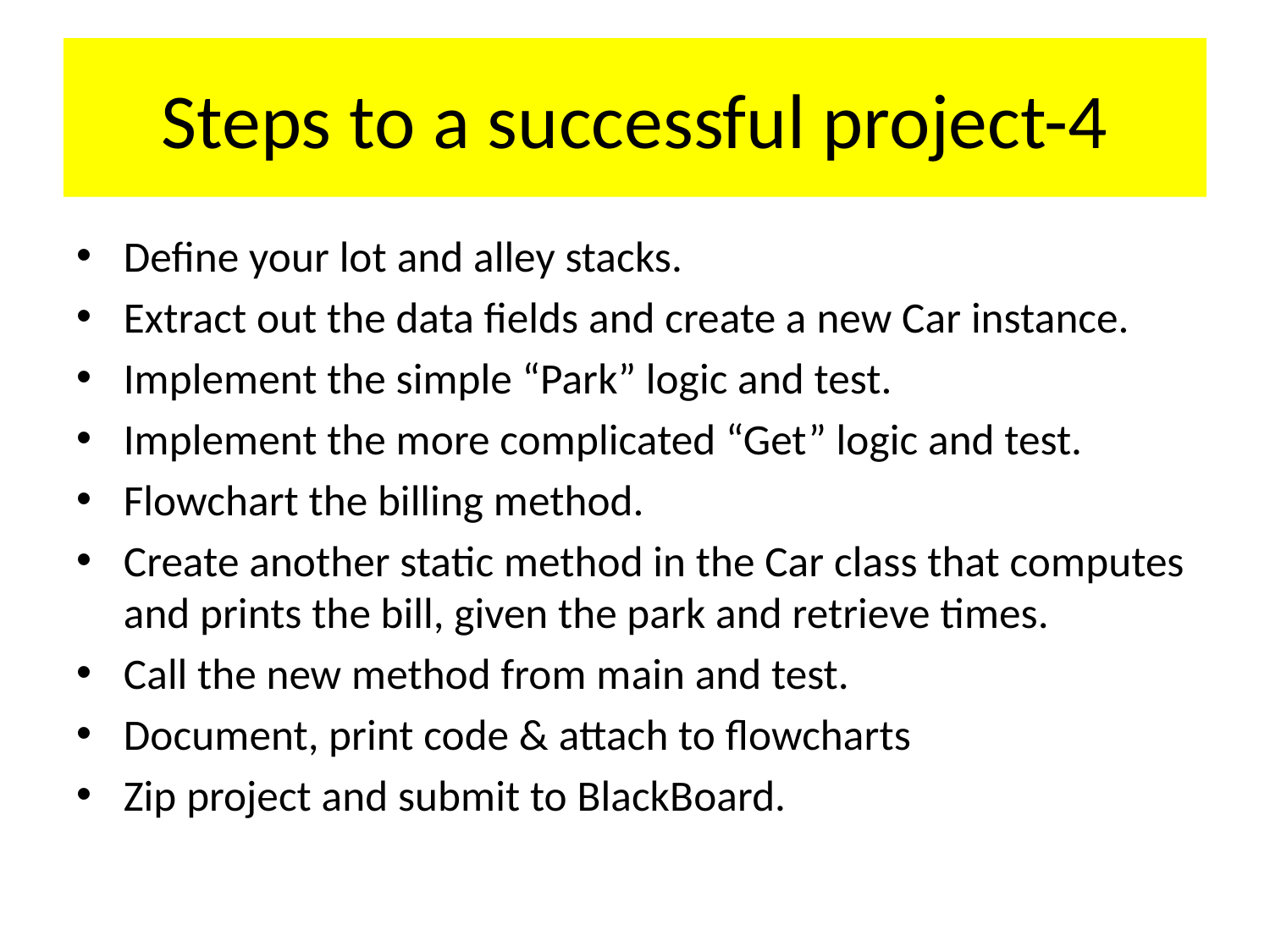

# Steps to a successful project-4
Define your lot and alley stacks.
Extract out the data fields and create a new Car instance.
Implement the simple “Park” logic and test.
Implement the more complicated “Get” logic and test.
Flowchart the billing method.
Create another static method in the Car class that computes and prints the bill, given the park and retrieve times.
Call the new method from main and test.
Document, print code & attach to flowcharts
Zip project and submit to BlackBoard.